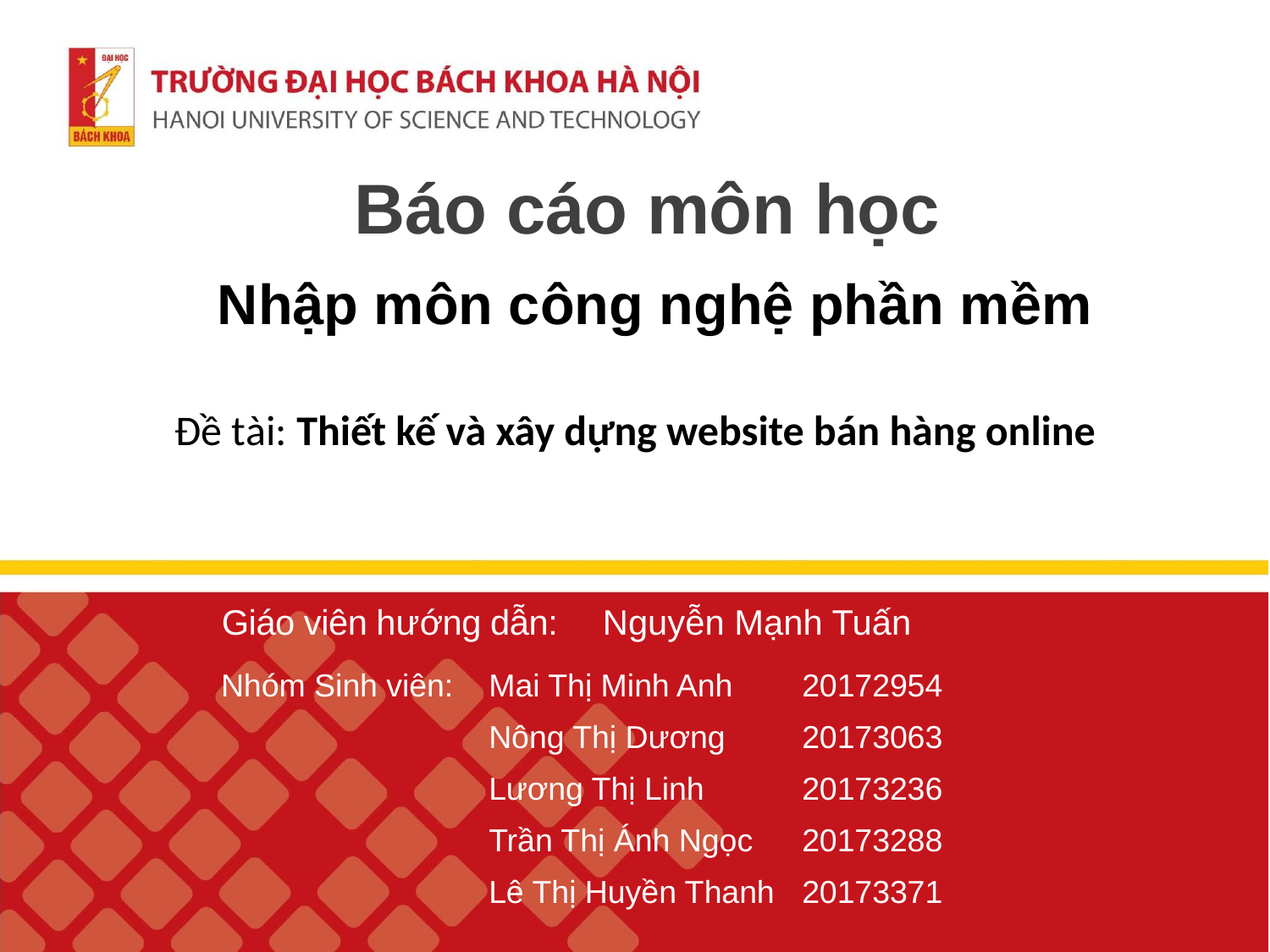

# Báo cáo môn học
Nhập môn công nghệ phần mềm
Đề tài: Thiết kế và xây dựng website bán hàng online
Giáo viên hướng dẫn: 	Nguyễn Mạnh Tuấn

| Nhóm Sinh viên: | Mai Thị Minh Anh | 20172954 |
| --- | --- | --- |
|  | Nông Thị Dương | 20173063 |
|  | Lương Thị Linh | 20173236 |
|  | Trần Thị Ánh Ngọc | 20173288 |
|  | Lê Thị Huyền Thanh | 20173371 |